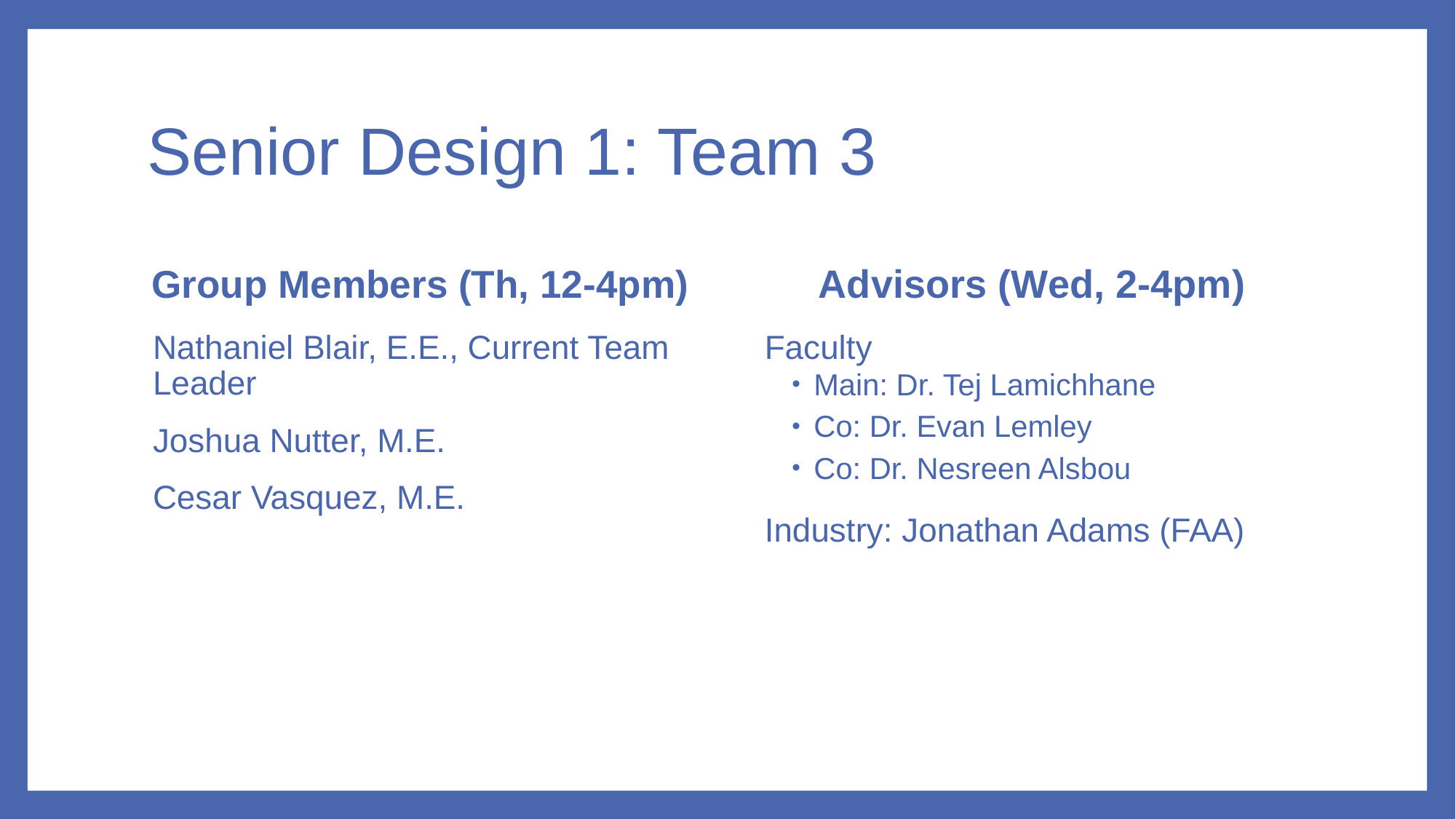

# Senior Design 1: Team 3
Advisors (Wed, 2-4pm)
Group Members (Th, 12-4pm)
Faculty
Main: Dr. Tej Lamichhane
Co: Dr. Evan Lemley
Co: Dr. Nesreen Alsbou
Industry: Jonathan Adams (FAA)

Nathaniel Blair, E.E., Current Team Leader
Joshua Nutter, M.E.
Cesar Vasquez, M.E.